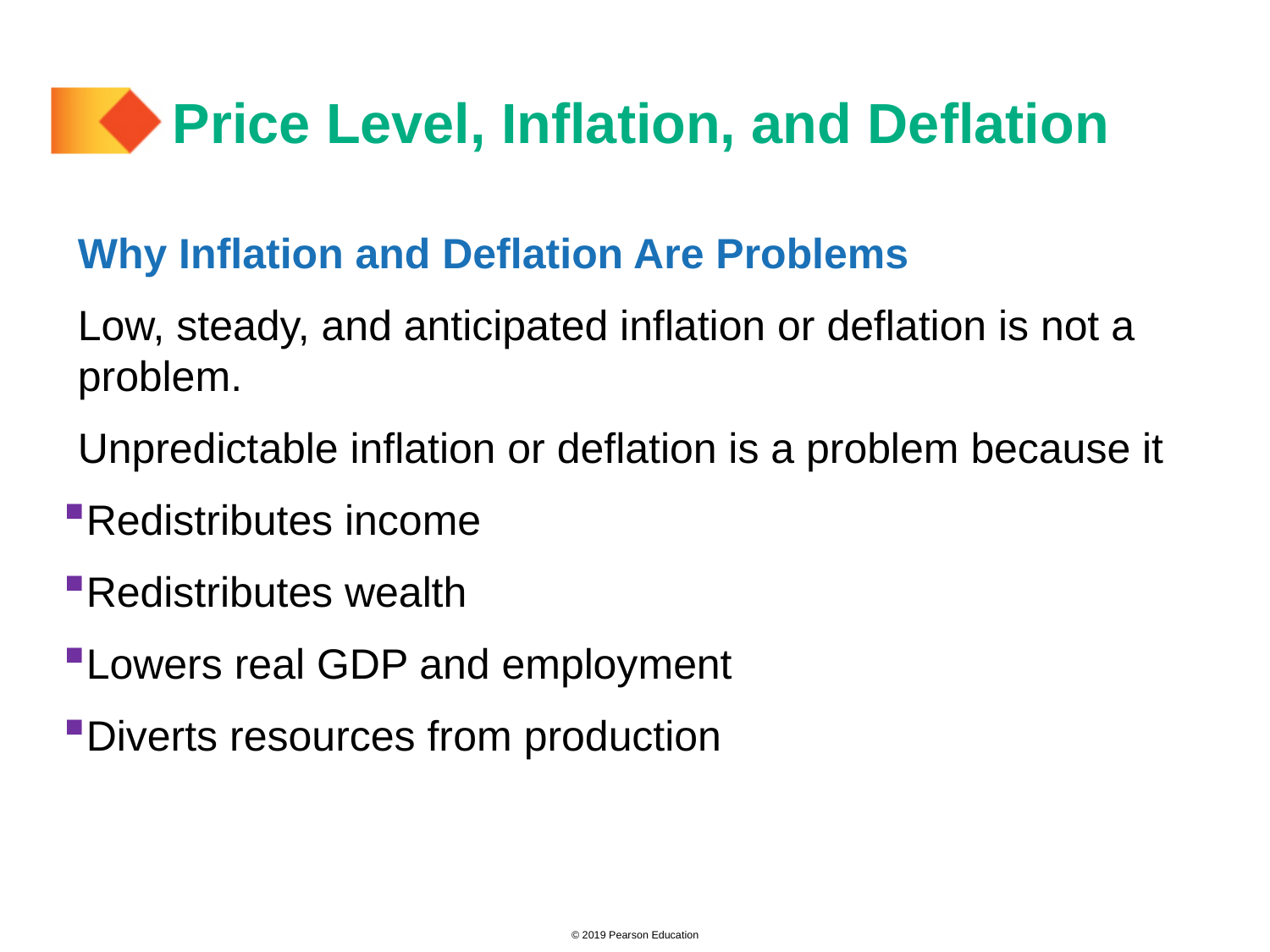

# Price Level, Inflation, and Deflation
Why Inflation and Deflation Are Problems
Low, steady, and anticipated inflation or deflation is not a problem.
Unpredictable inflation or deflation is a problem because it
Redistributes income
Redistributes wealth
Lowers real GDP and employment
Diverts resources from production